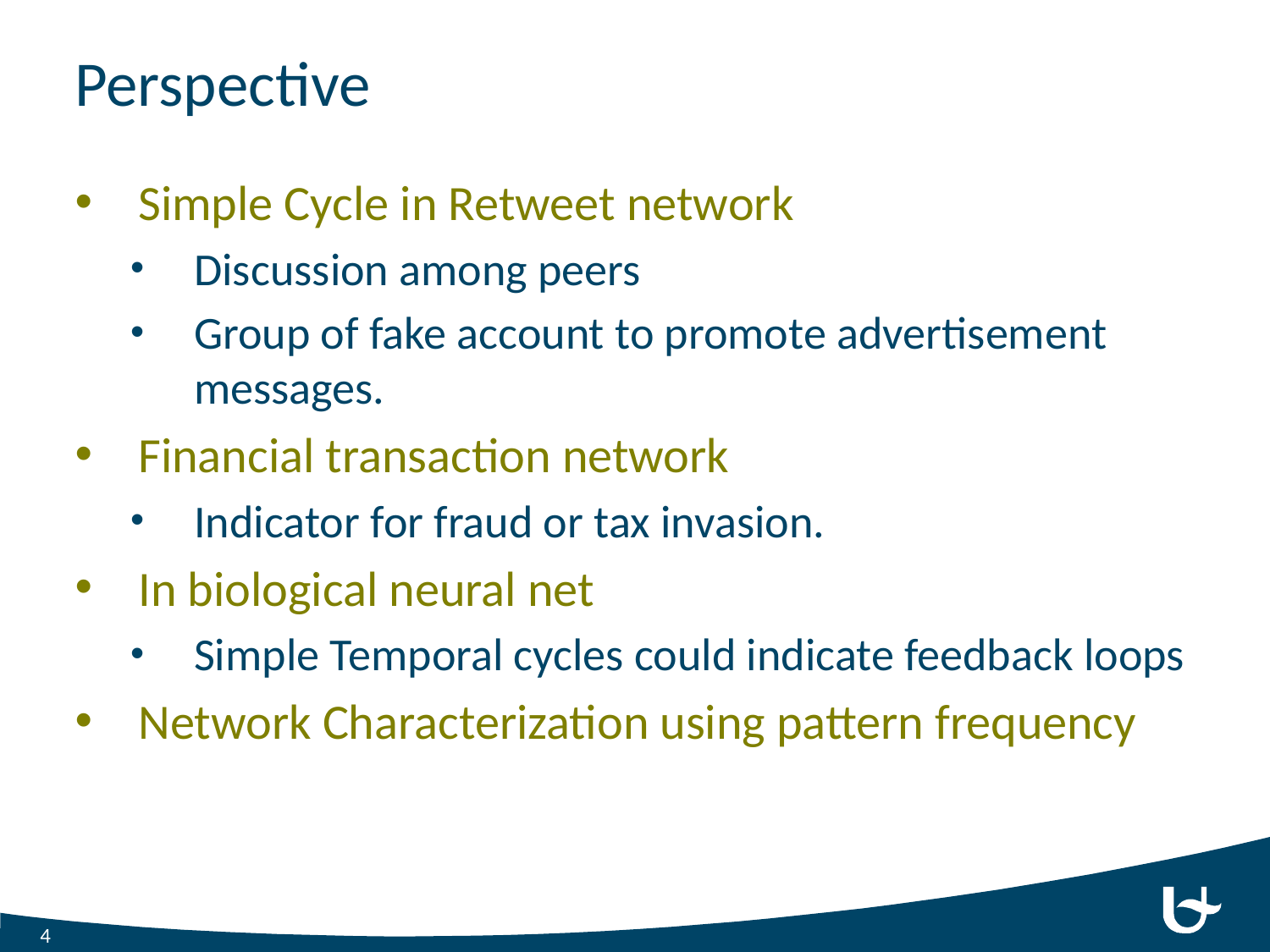

# Perspective
Simple Cycle in Retweet network
Discussion among peers
Group of fake account to promote advertisement messages.
Financial transaction network
Indicator for fraud or tax invasion.
In biological neural net
Simple Temporal cycles could indicate feedback loops
Network Characterization using pattern frequency

4